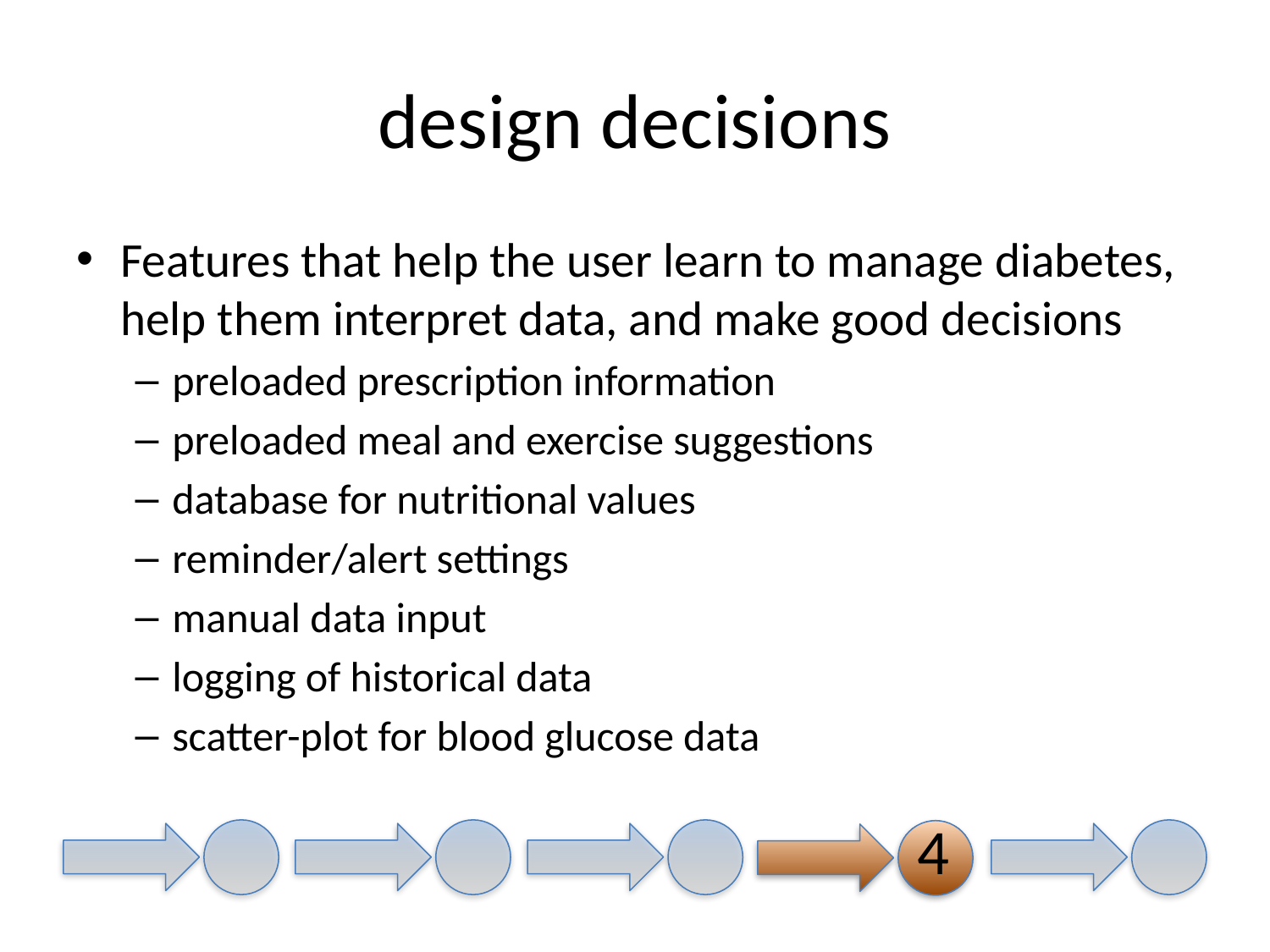

# design decisions
Features that help the user learn to manage diabetes, help them interpret data, and make good decisions
preloaded prescription information
preloaded meal and exercise suggestions
database for nutritional values
reminder/alert settings
manual data input
logging of historical data
scatter-plot for blood glucose data
4